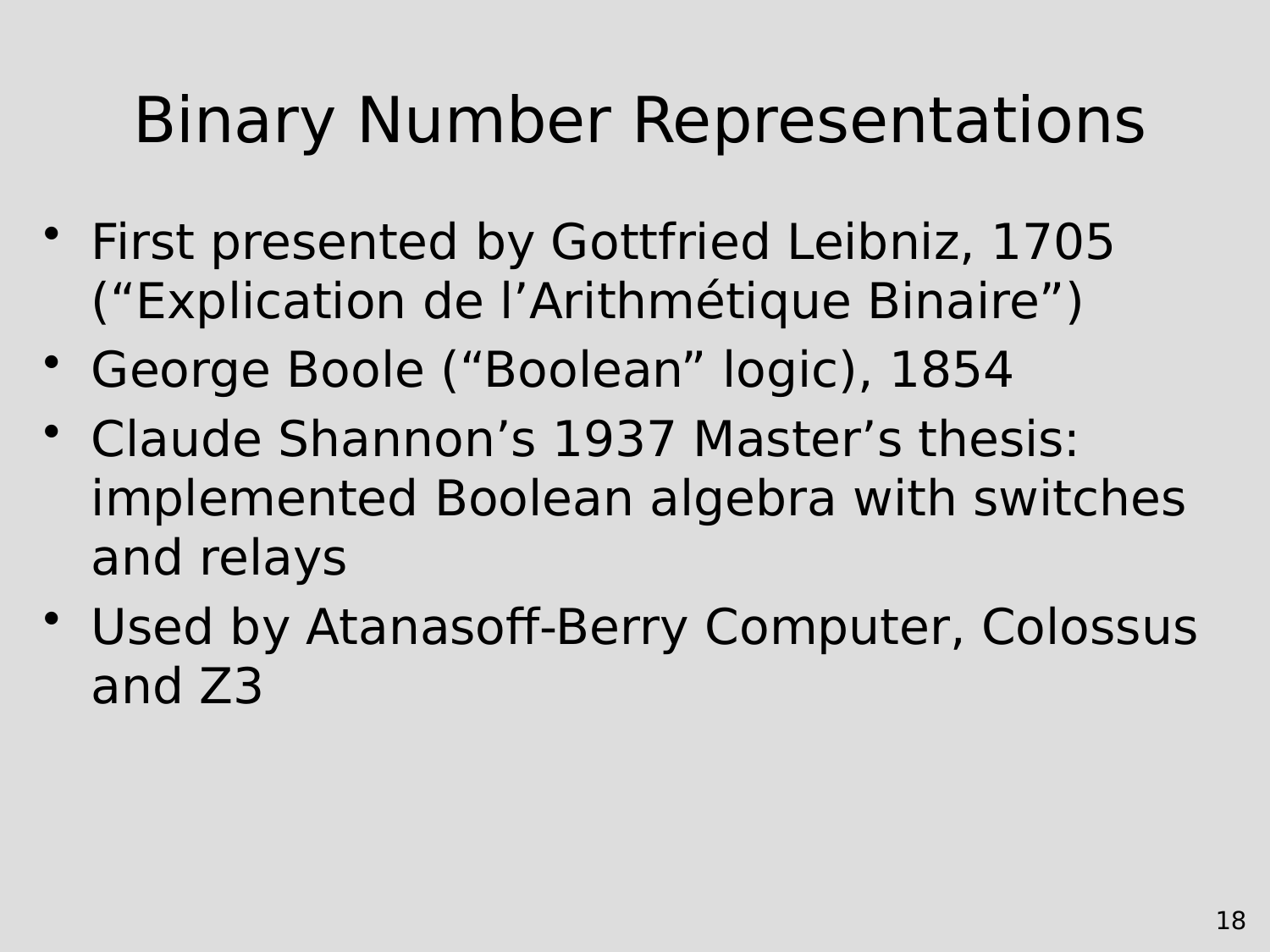

# Binary Number Representations
First presented by Gottfried Leibniz, 1705 (“Explication de l’Arithmétique Binaire”)
George Boole (“Boolean” logic), 1854
Claude Shannon’s 1937 Master’s thesis: implemented Boolean algebra with switches and relays
Used by Atanasoff-Berry Computer, Colossus and Z3